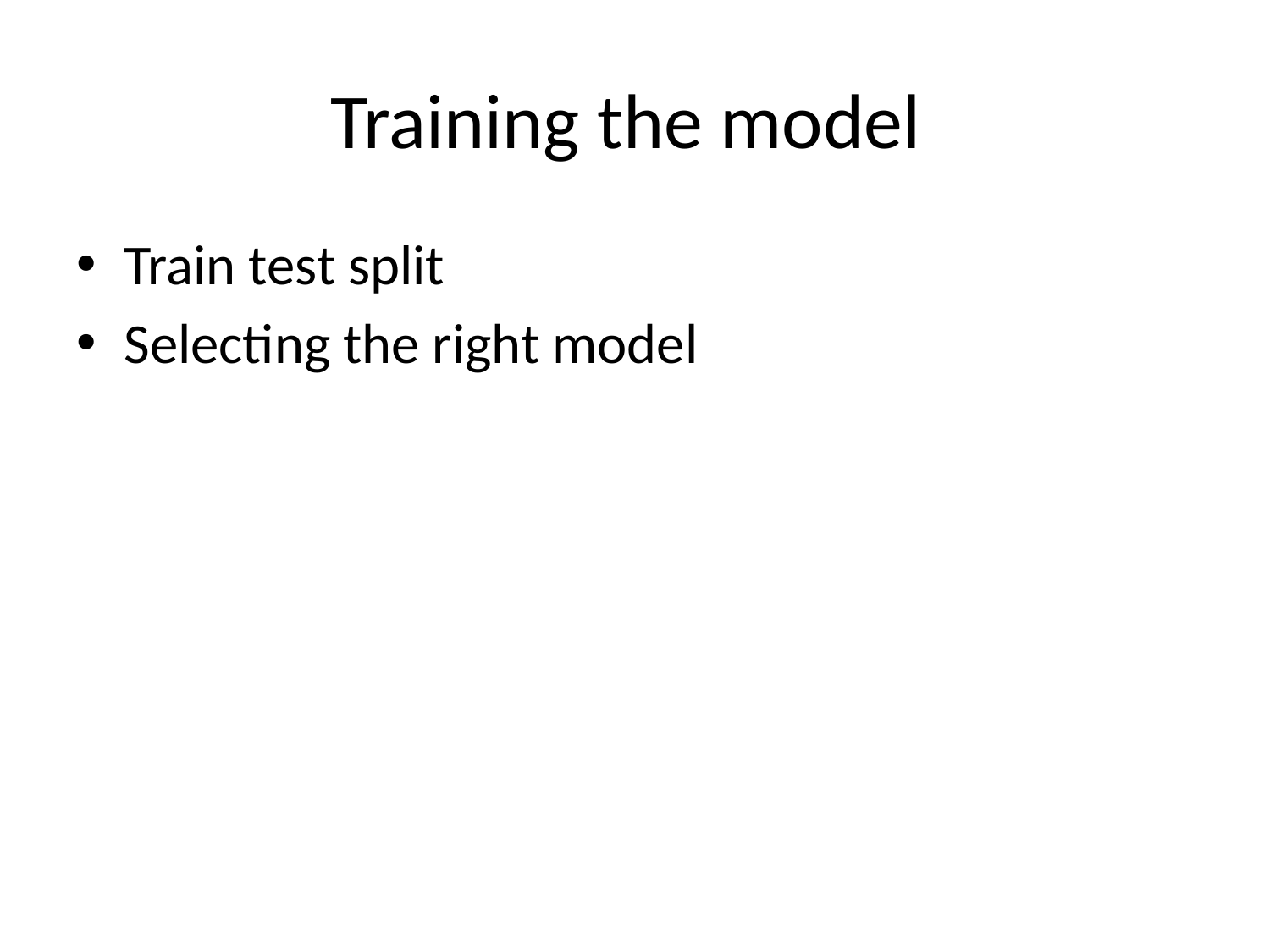

# Training the model
Train test split
Selecting the right model